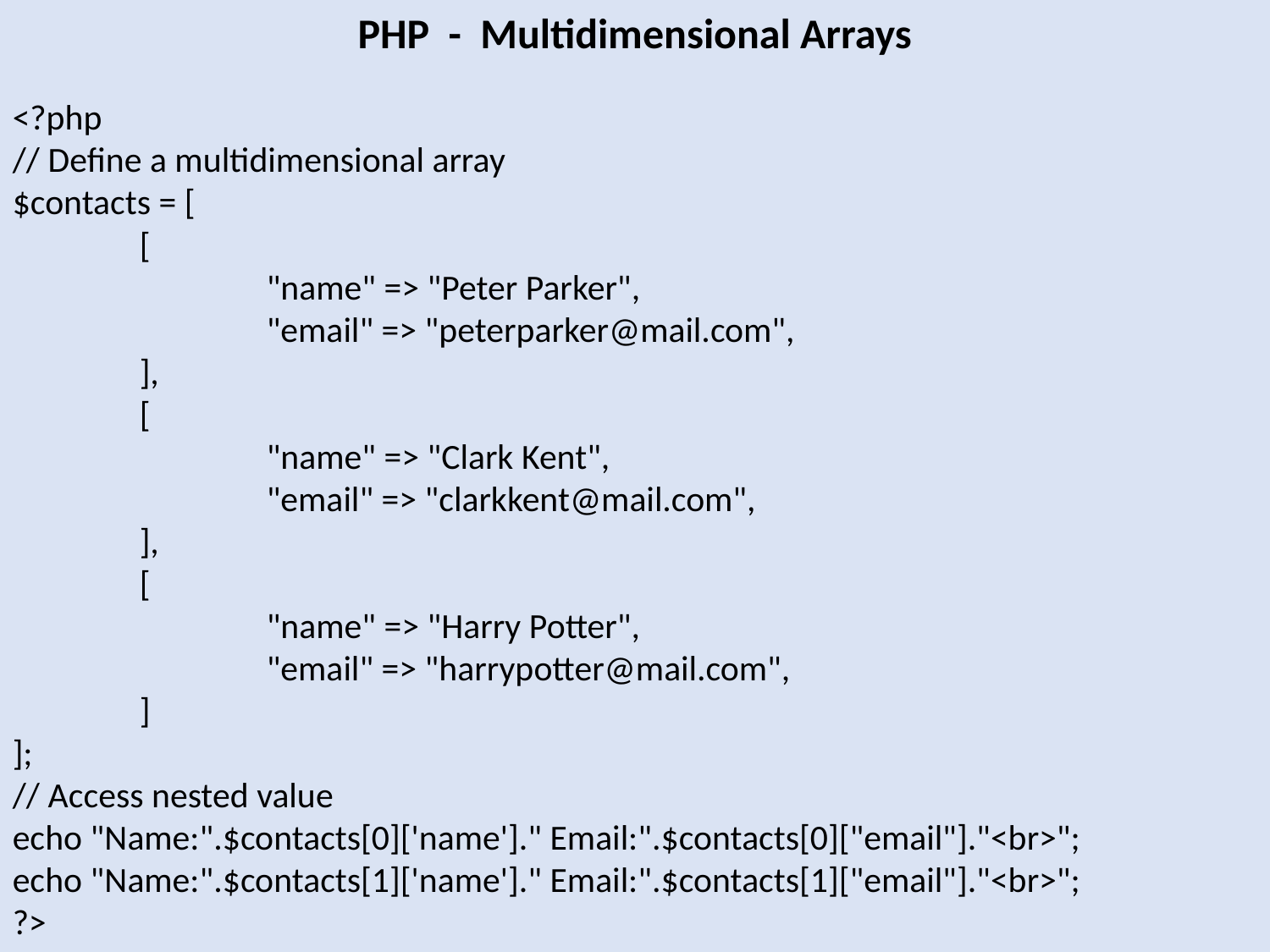

PHP  -  Multidimensional Arrays

<?php
// Define a multidimensional array
$contacts = [
	[
		"name" => "Peter Parker",
		"email" => "peterparker@mail.com",
	],
	[
		"name" => "Clark Kent",
		"email" => "clarkkent@mail.com",
	],
	[
		"name" => "Harry Potter",
		"email" => "harrypotter@mail.com",
	]
];
// Access nested value
echo "Name:".$contacts[0]['name']." Email:".$contacts[0]["email"]."<br>";
echo "Name:".$contacts[1]['name']." Email:".$contacts[1]["email"]."<br>";
?>